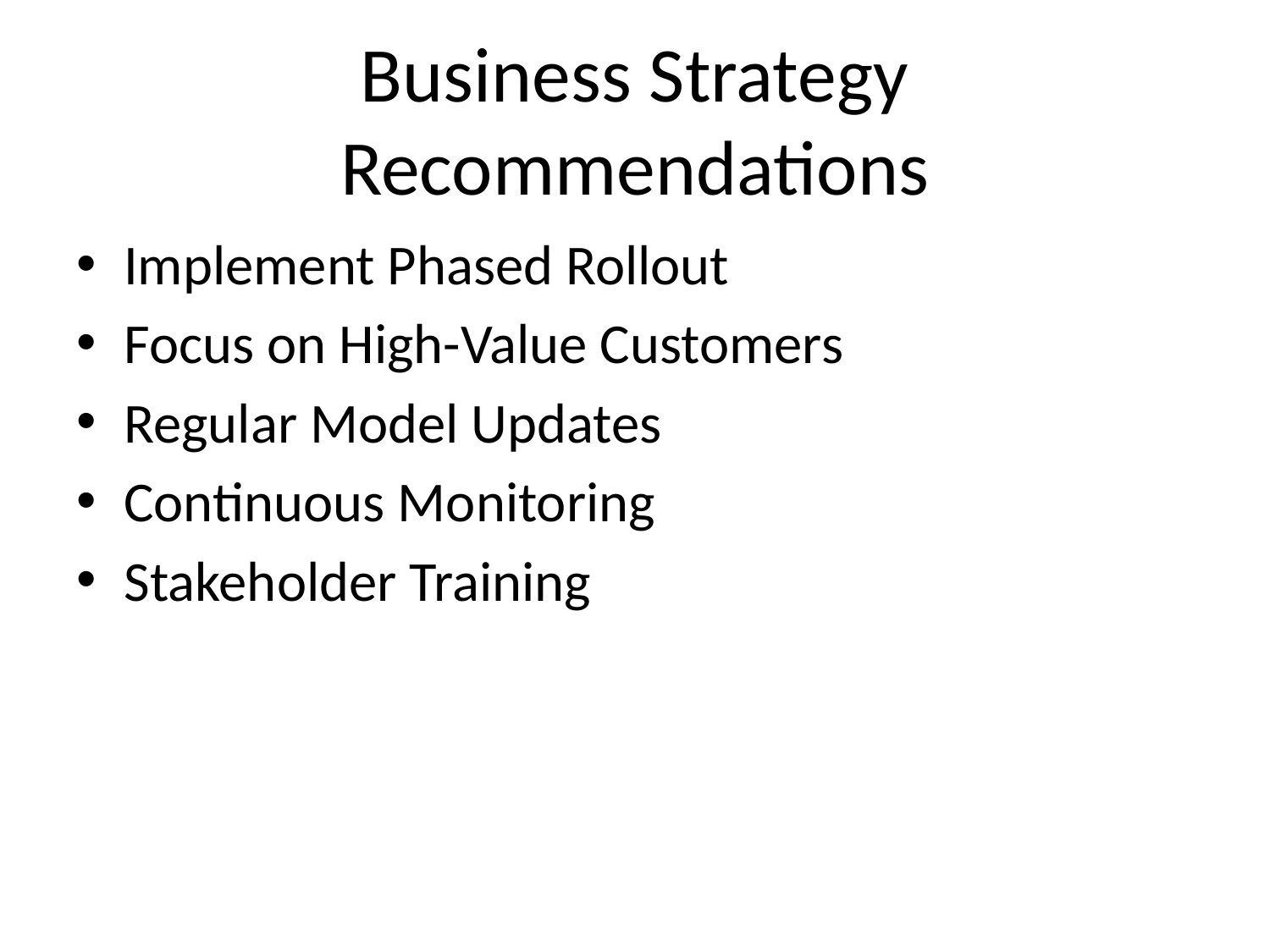

# Business Strategy Recommendations
Implement Phased Rollout
Focus on High-Value Customers
Regular Model Updates
Continuous Monitoring
Stakeholder Training